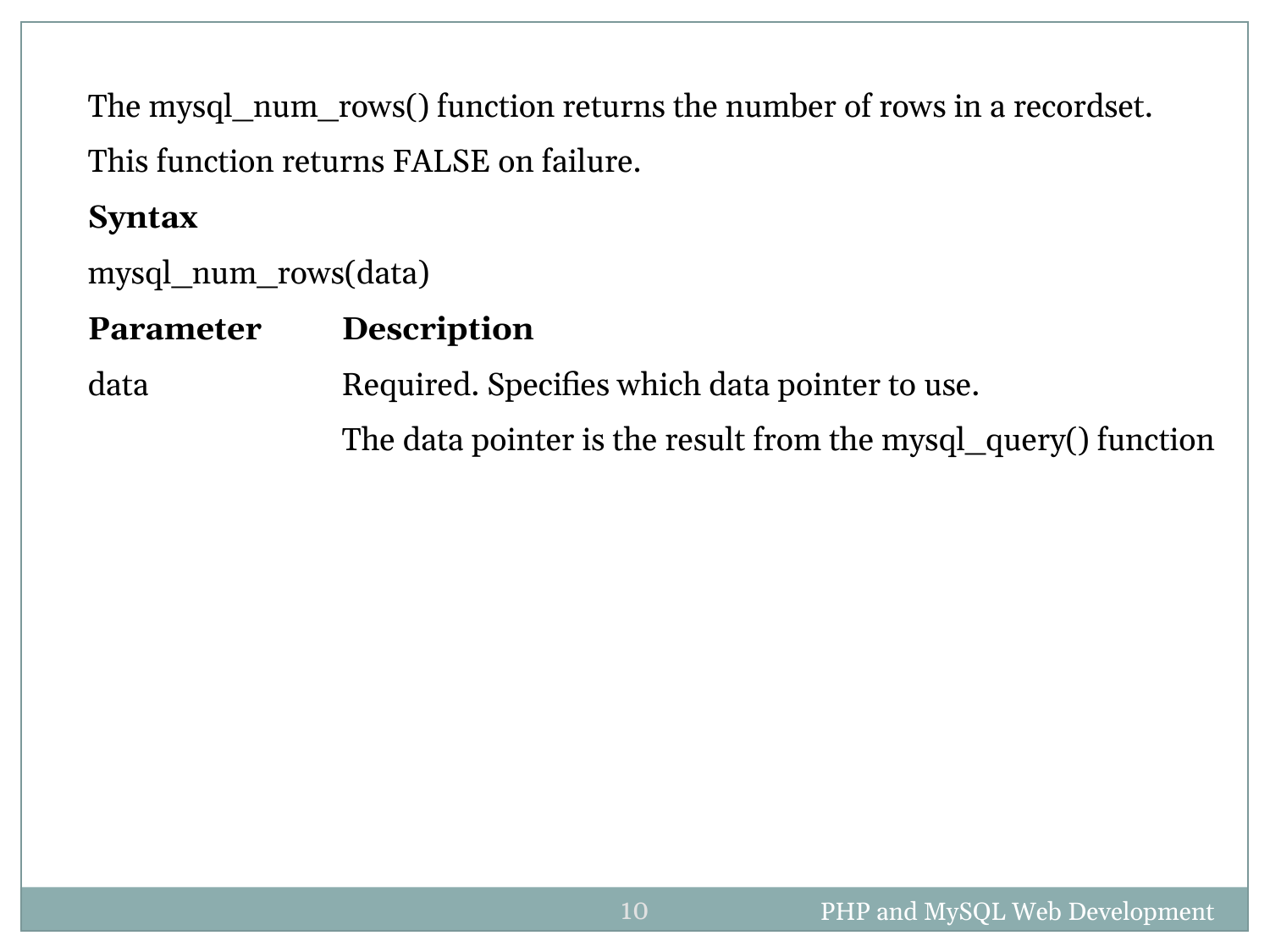

The mysql_num_rows() function returns the number of rows in a recordset.
This function returns FALSE on failure.
Syntax
mysql_num_rows(data)
Parameter	Description
data		Required. Specifies which data pointer to use.
		The data pointer is the result from the mysql_query() function

10
PHP and MySQL Web Development